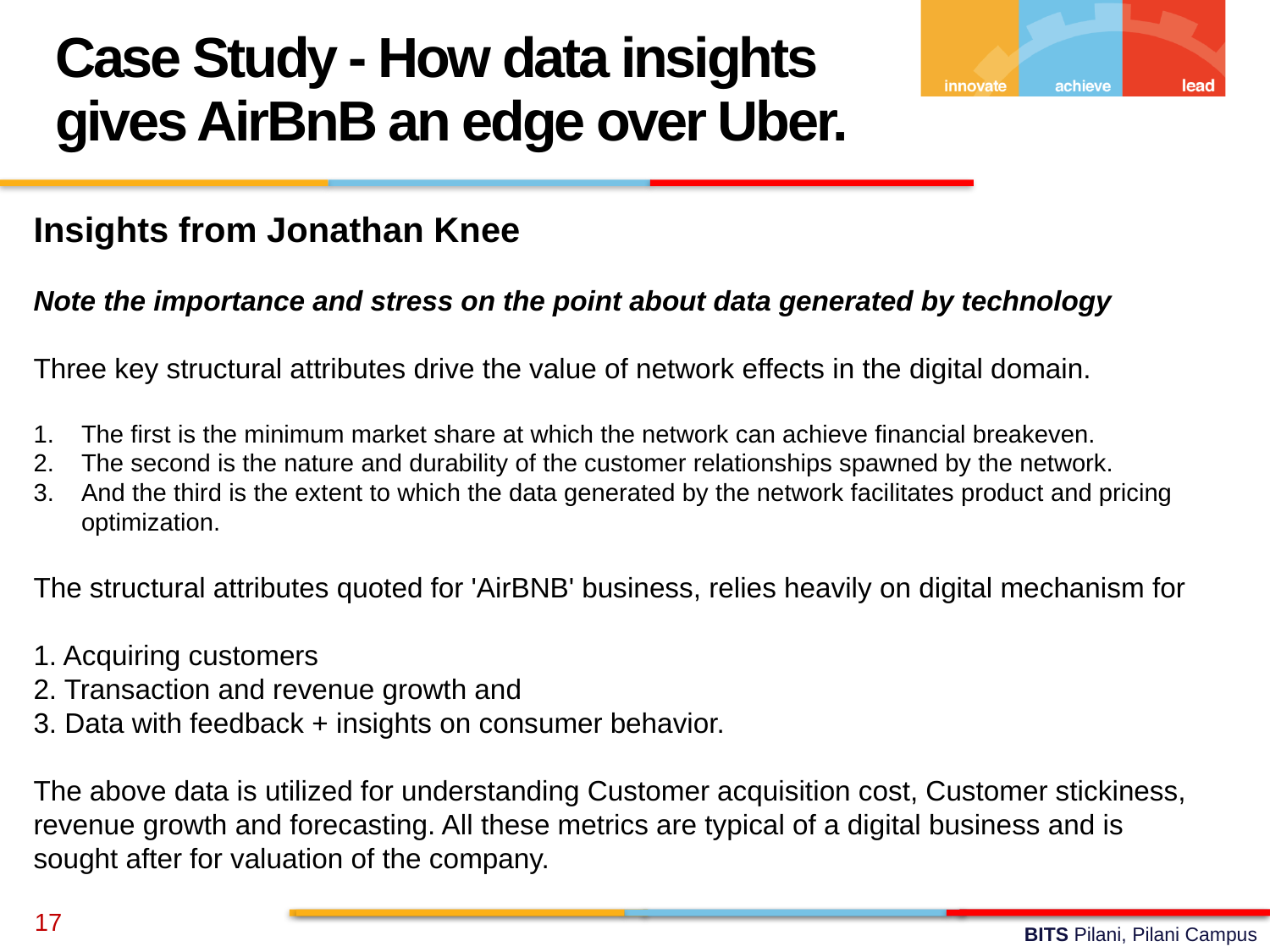

Case Study - How data insights gives AirBnB an edge over Uber.
Insights from Jonathan Knee

Note the importance and stress on the point about data generated by technology

Three key structural attributes drive the value of network effects in the digital domain.

The first is the minimum market share at which the network can achieve financial breakeven.
The second is the nature and durability of the customer relationships spawned by the network.
And the third is the extent to which the data generated by the network facilitates product and pricing optimization.

The structural attributes quoted for 'AirBNB' business, relies heavily on digital mechanism for

1. Acquiring customers
2. Transaction and revenue growth and
3. Data with feedback + insights on consumer behavior.

The above data is utilized for understanding Customer acquisition cost, Customer stickiness, revenue growth and forecasting. All these metrics are typical of a digital business and is sought after for valuation of the company.
17